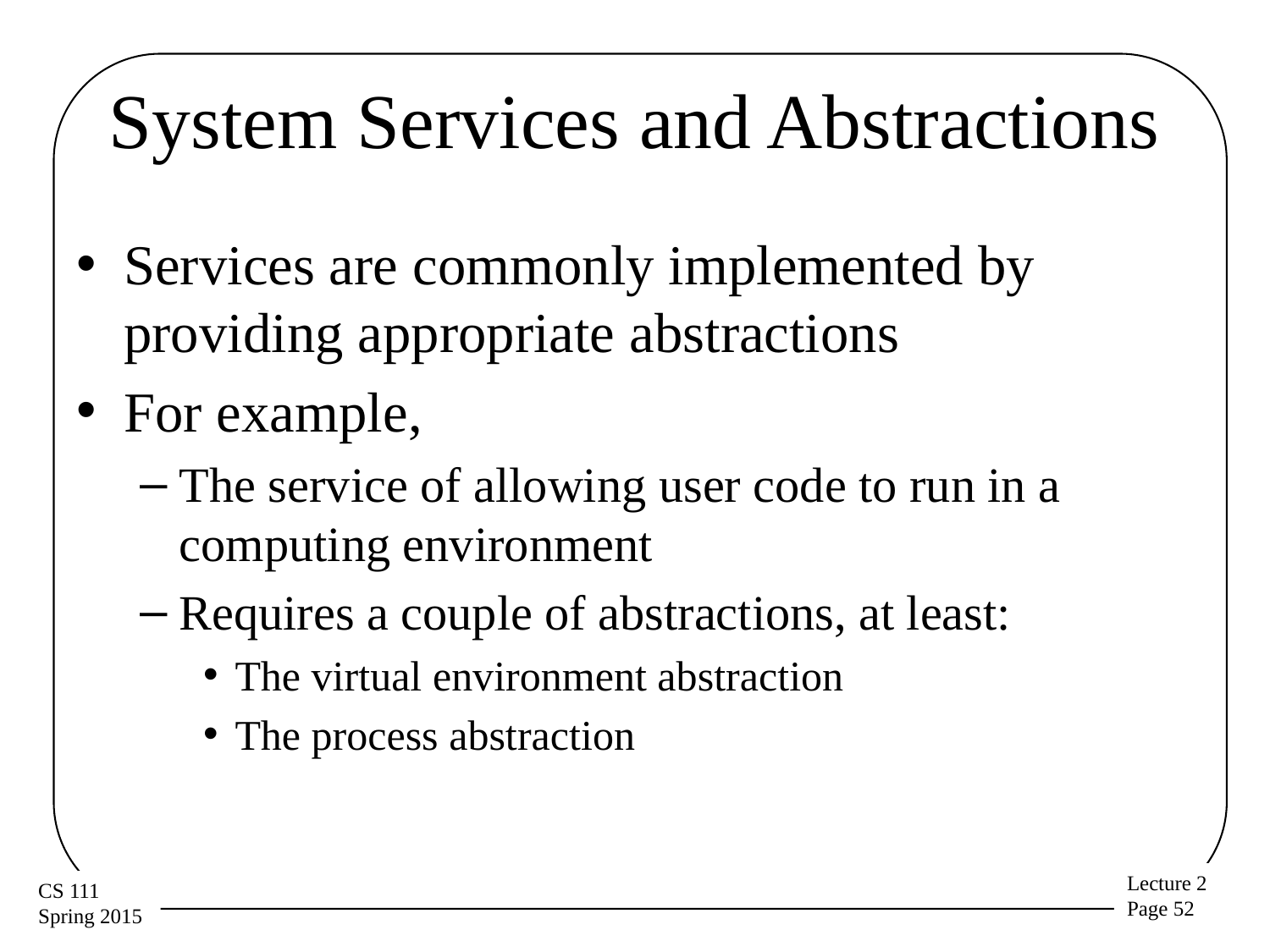

# System Services and Abstractions
Services are commonly implemented by providing appropriate abstractions
For example,
The service of allowing user code to run in a computing environment
Requires a couple of abstractions, at least:
The virtual environment abstraction
The process abstraction